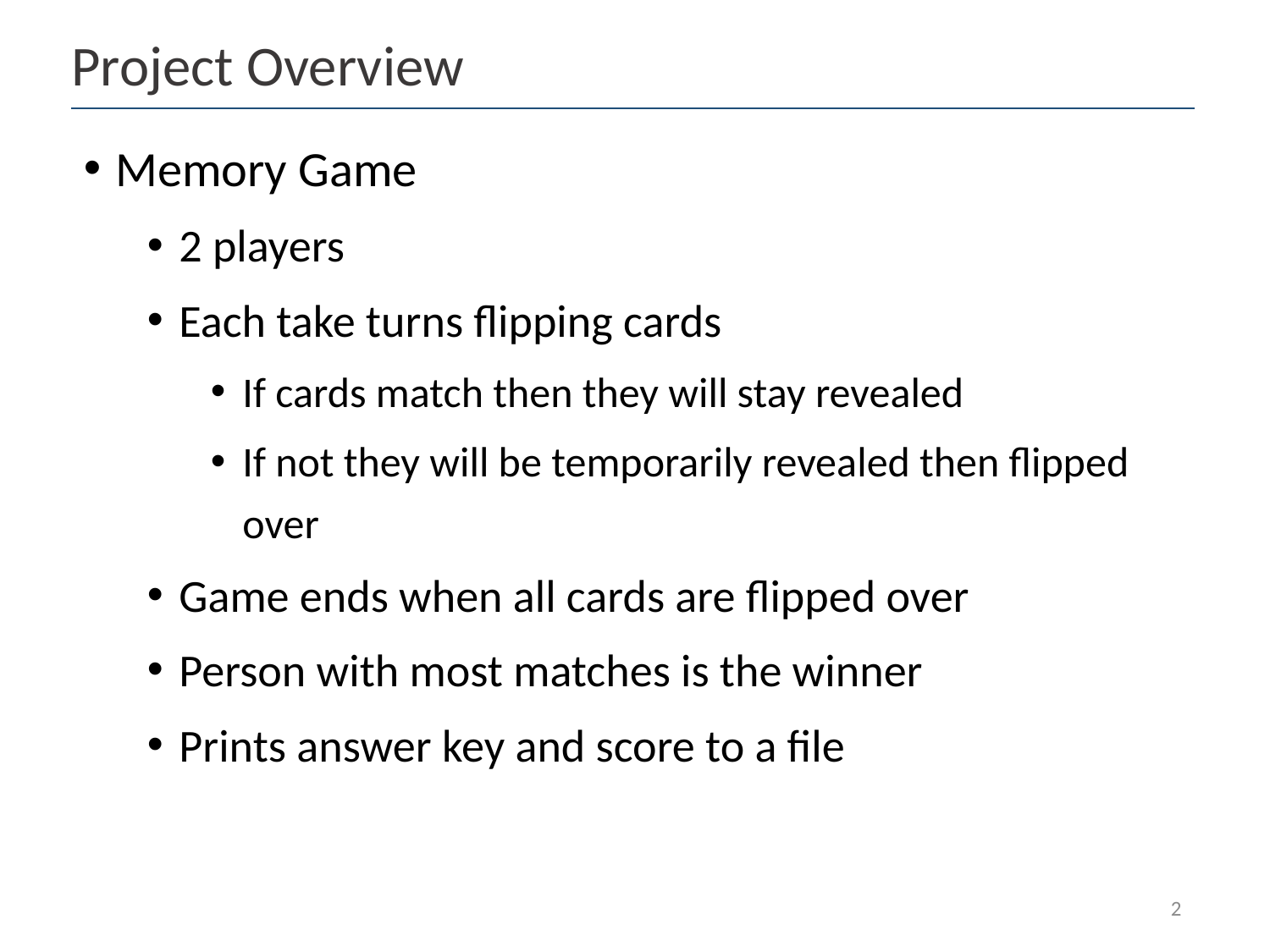

# Project Overview
Memory Game
2 players
Each take turns flipping cards
If cards match then they will stay revealed
If not they will be temporarily revealed then flipped over
Game ends when all cards are flipped over
Person with most matches is the winner
Prints answer key and score to a file
2